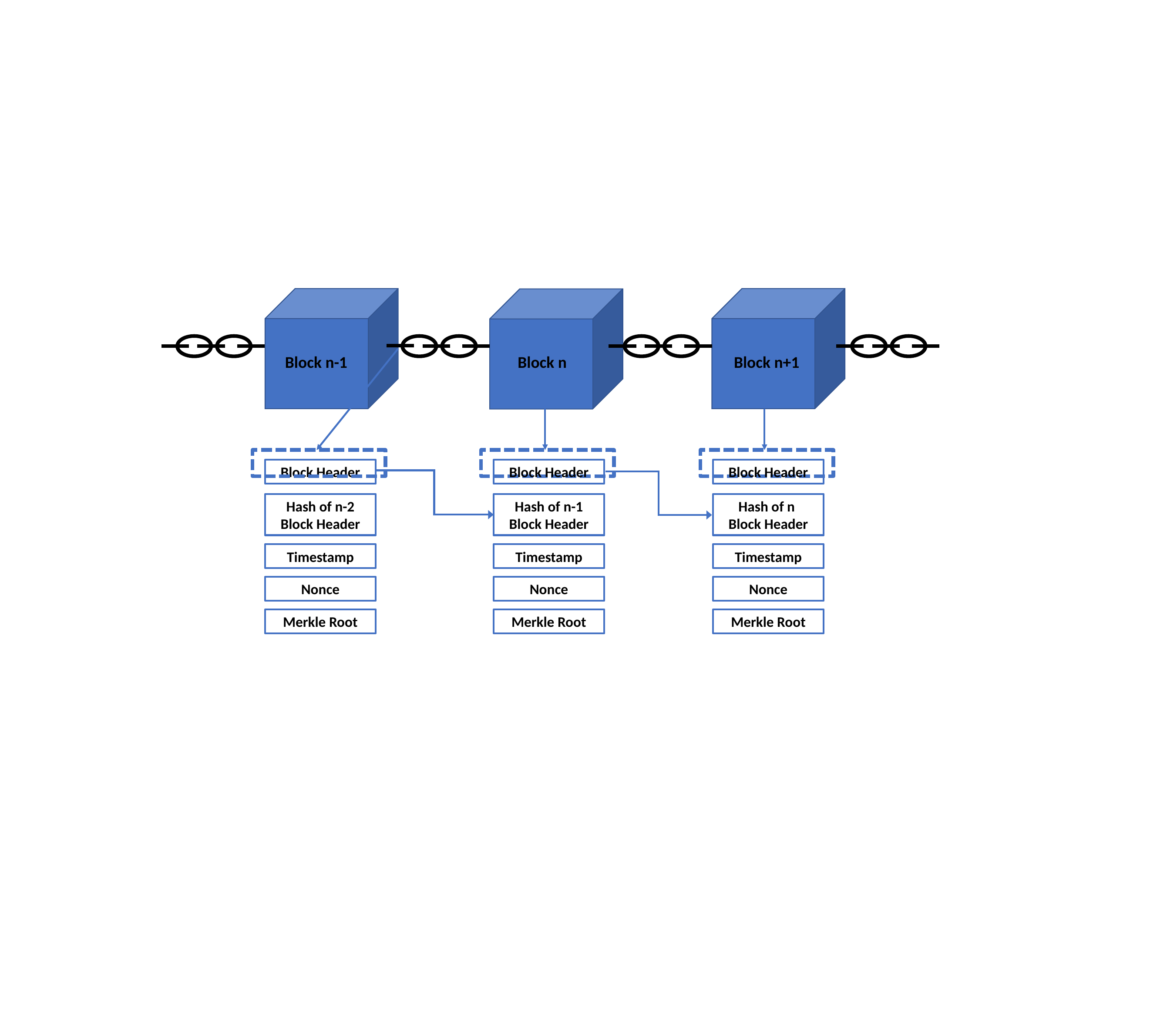

Block n-1
Block n+1
Block n

Block Header
Block Header
Block Header
Hash of n-2 Block Header
Hash of n-1 Block Header
Hash of n
Block Header
Timestamp
Timestamp
Timestamp
Nonce
Nonce
Nonce
Merkle Root
Merkle Root
Merkle Root